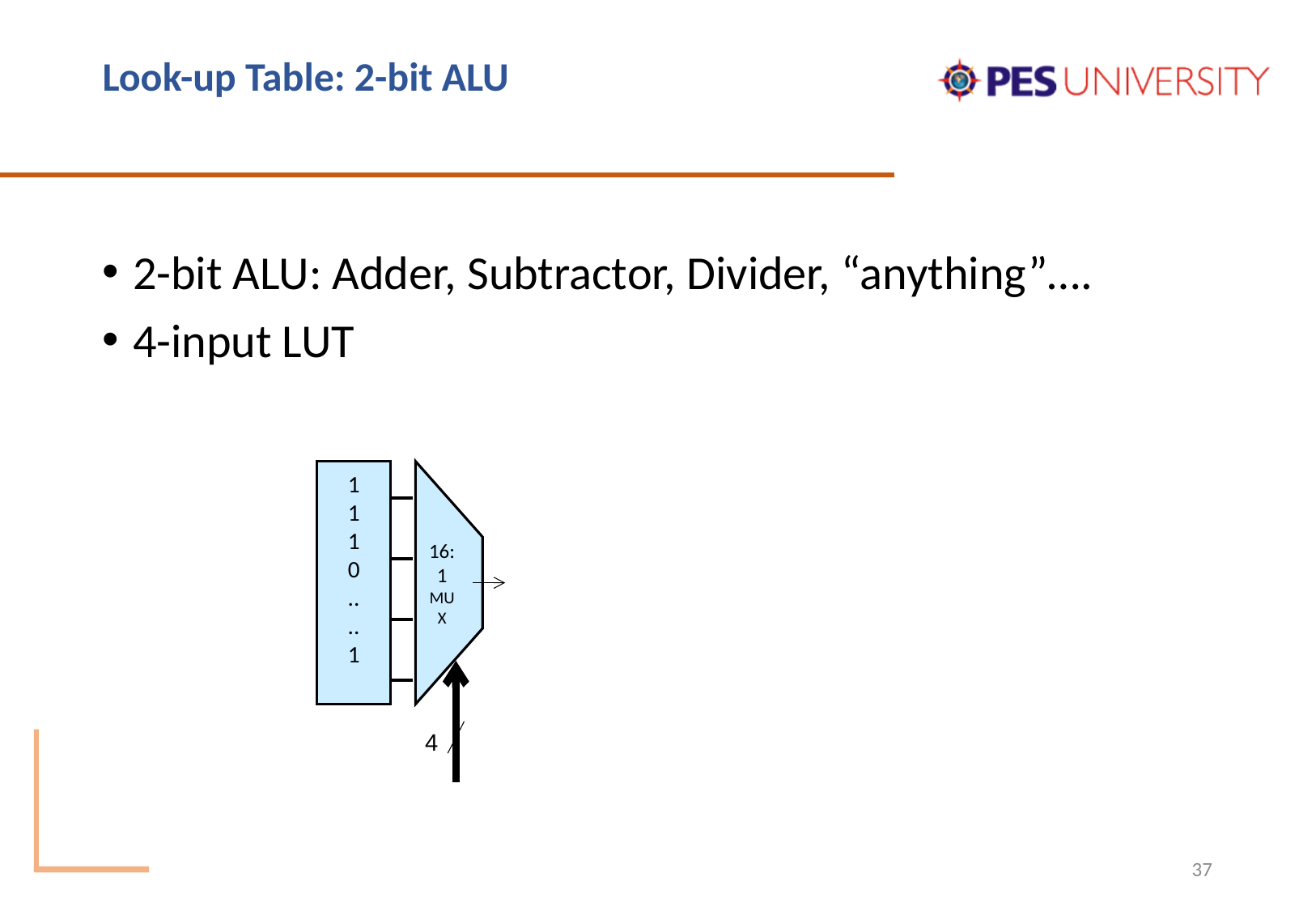

# Look-up Table: 2-bit ALU

2-bit ALU: Adder, Subtractor, Divider, “anything”….
4-input LUT

1
1
1
0
..
..
1

16:1
MUX
4
37